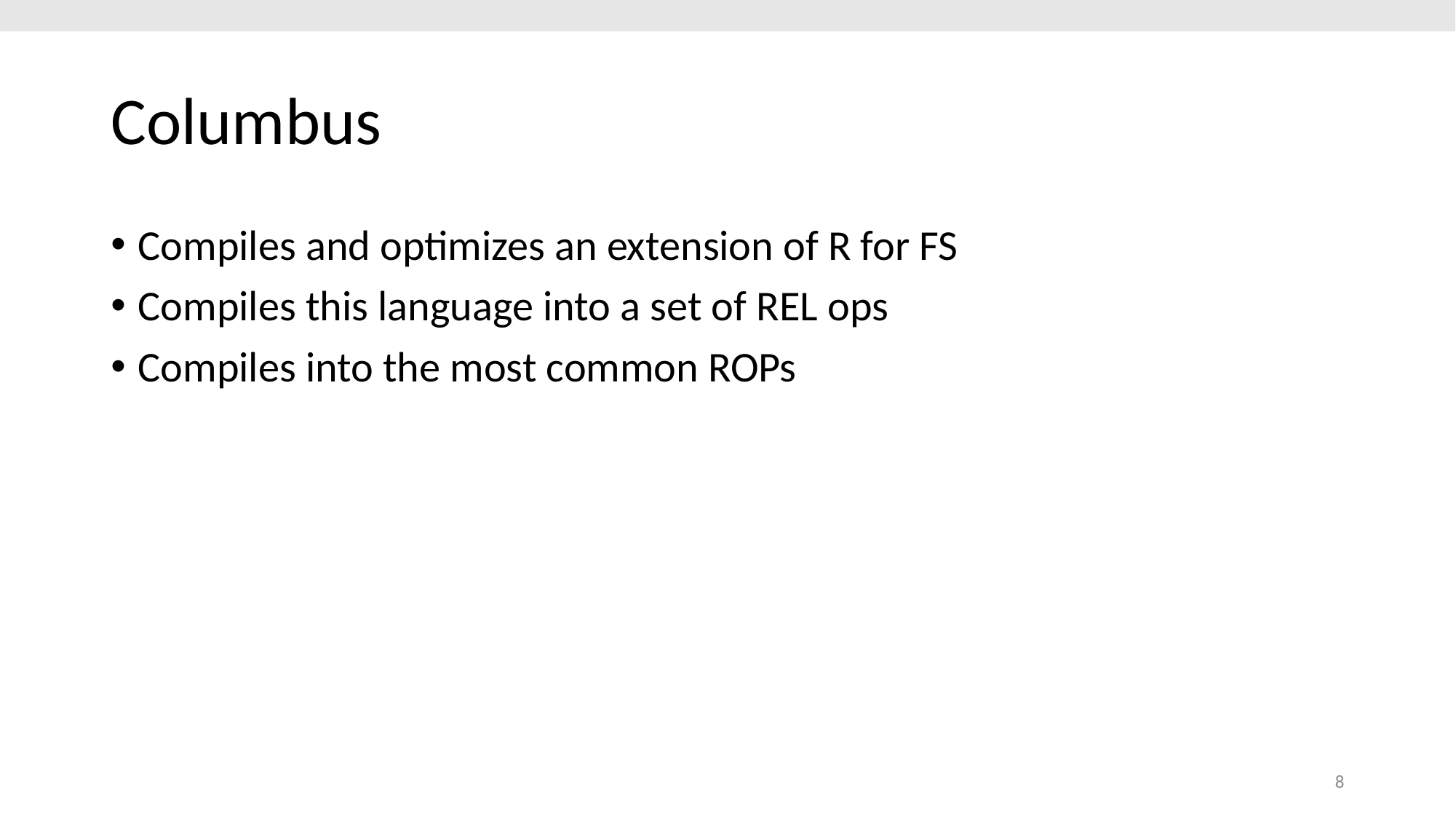

# Columbus
Compiles and optimizes an extension of R for FS
Compiles this language into a set of REL ops
Compiles into the most common ROPs
8